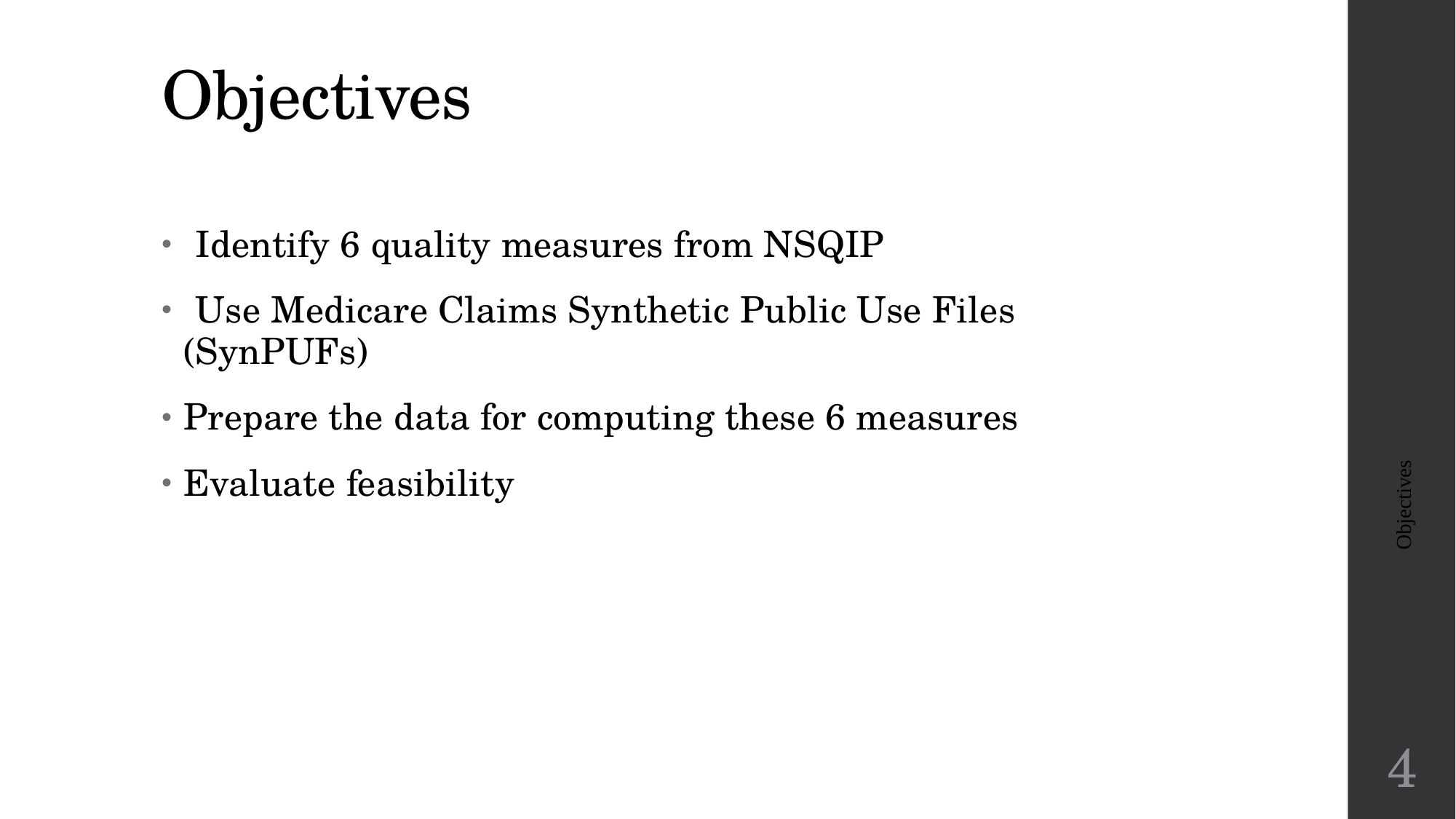

# Objectives
 Identify 6 quality measures from NSQIP
 Use Medicare Claims Synthetic Public Use Files (SynPUFs)
Prepare the data for computing these 6 measures
Evaluate feasibility
Objectives
4